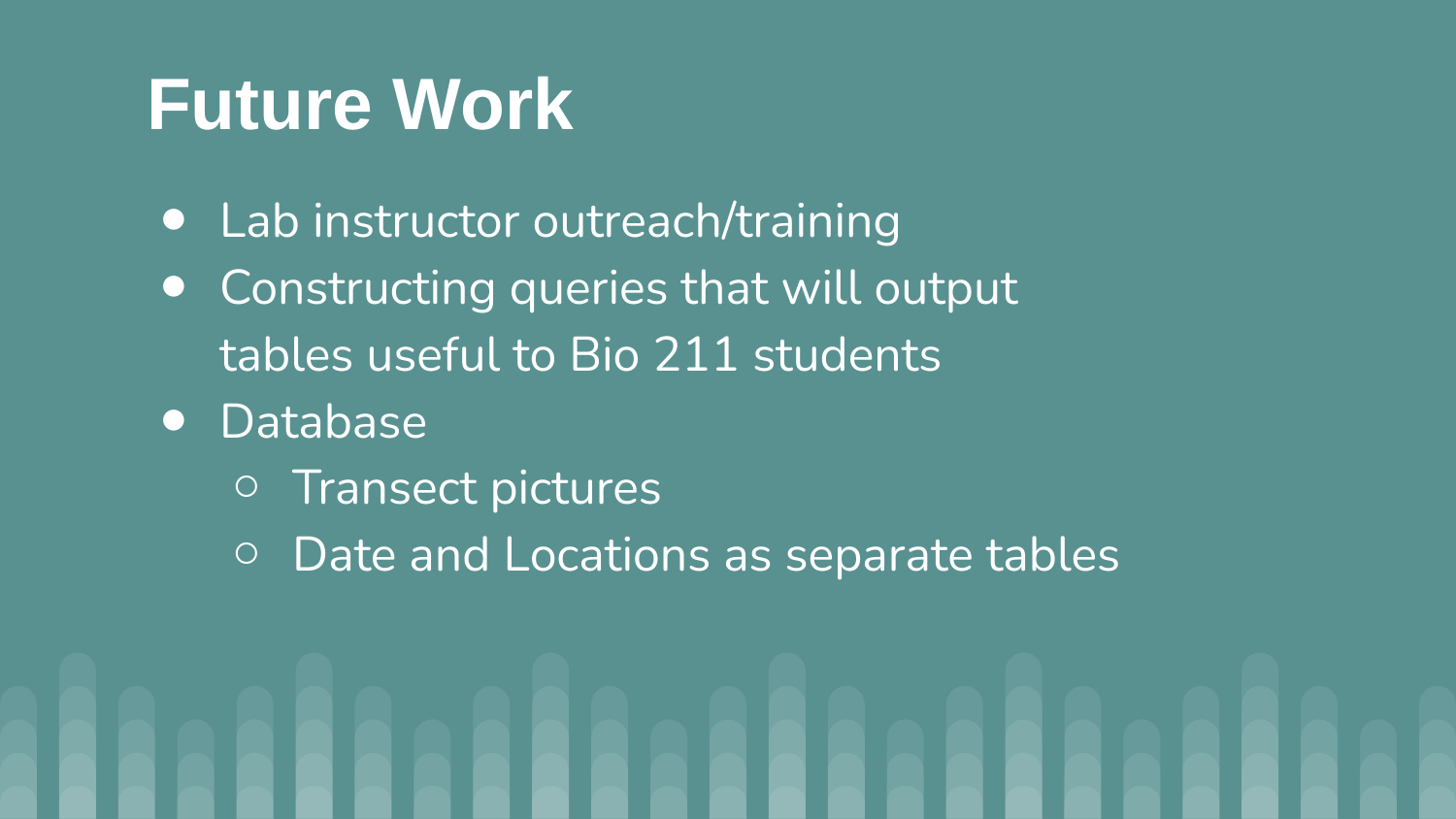

# Future Work
Lab instructor outreach/training
Constructing queries that will output tables useful to Bio 211 students
Database
Transect pictures
Date and Locations as separate tables